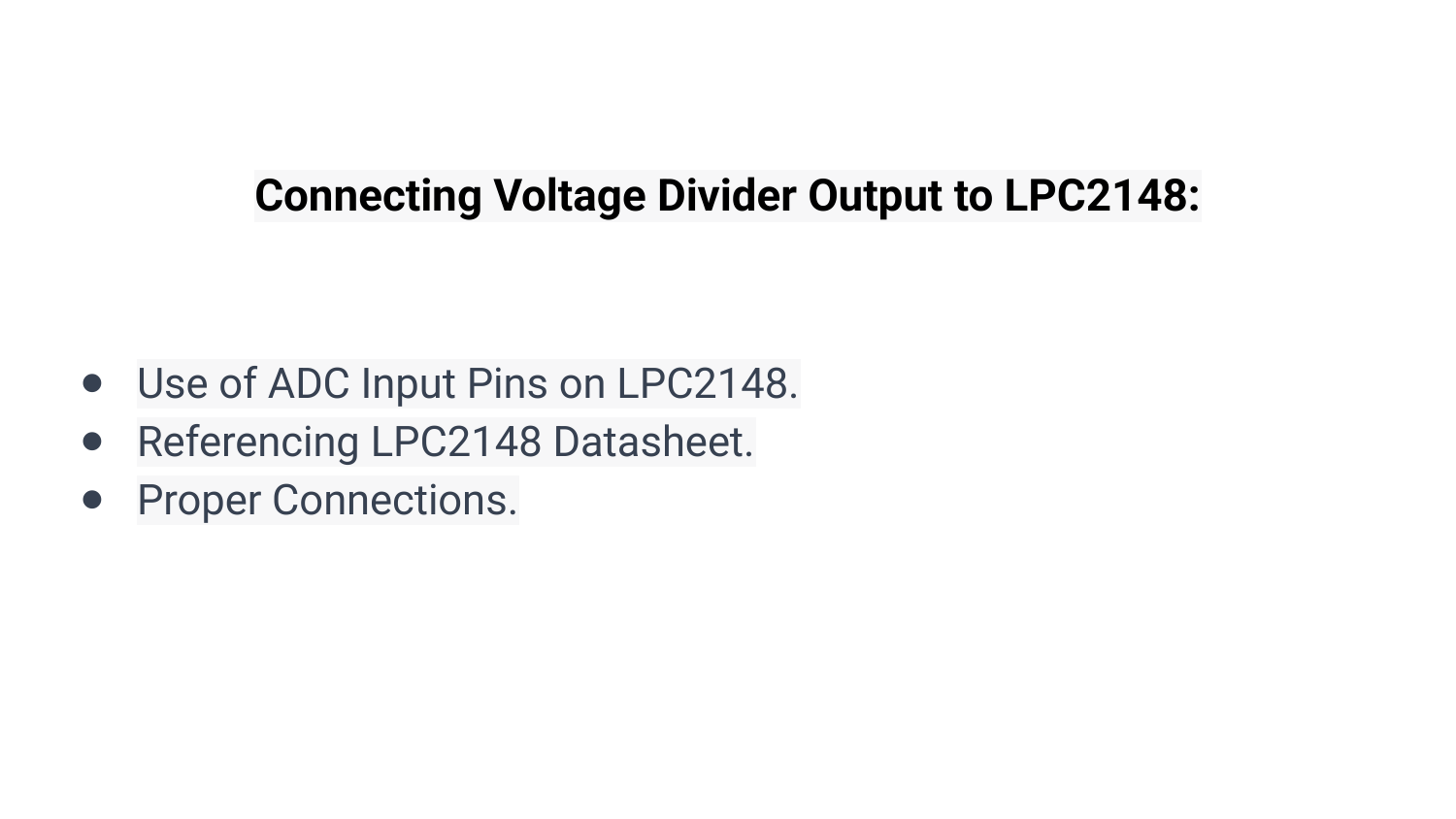

# Connecting Voltage Divider Output to LPC2148:

Use of ADC Input Pins on LPC2148.
Referencing LPC2148 Datasheet.
Proper Connections.